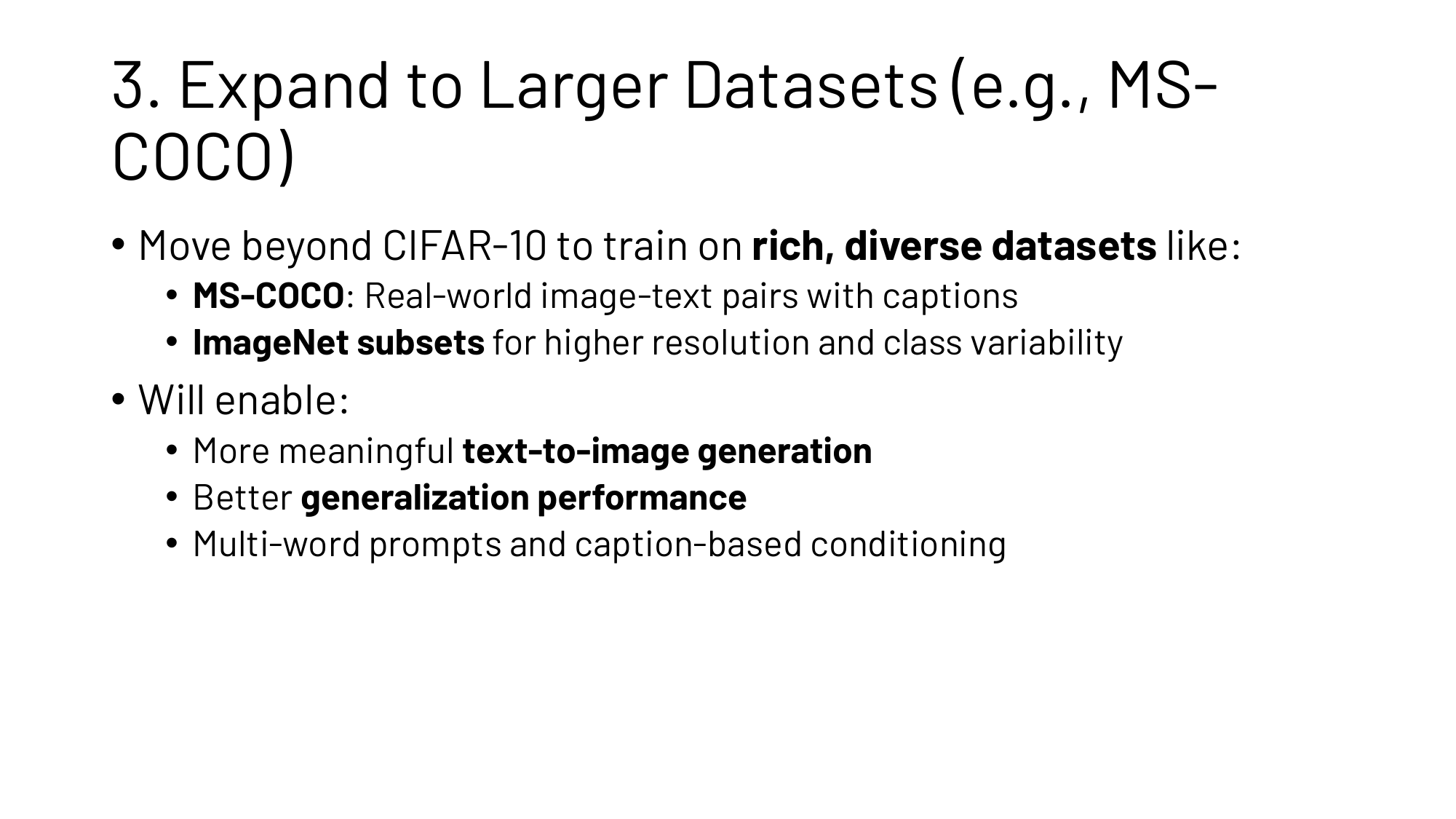

# 3. Expand to Larger Datasets (e.g., MS-COCO)
Move beyond CIFAR-10 to train on rich, diverse datasets like:
MS-COCO: Real-world image-text pairs with captions
ImageNet subsets for higher resolution and class variability
Will enable:
More meaningful text-to-image generation
Better generalization performance
Multi-word prompts and caption-based conditioning